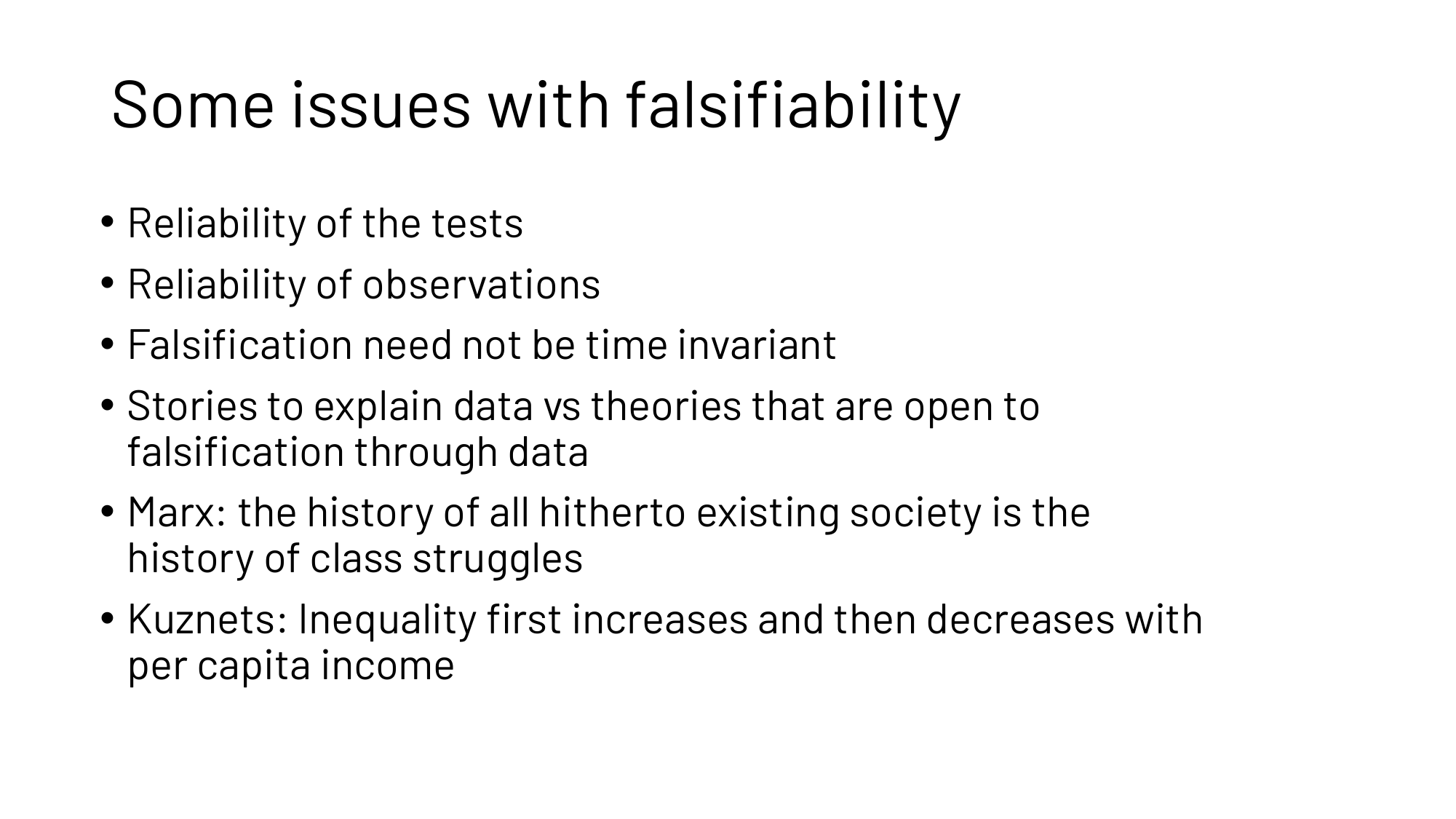

# Some issues with falsifiability
Reliability of the tests
Reliability of observations
Falsification need not be time invariant
Stories to explain data vs theories that are open to falsification through data
Marx: the history of all hitherto existing society is the history of class struggles
Kuznets: Inequality first increases and then decreases with per capita income